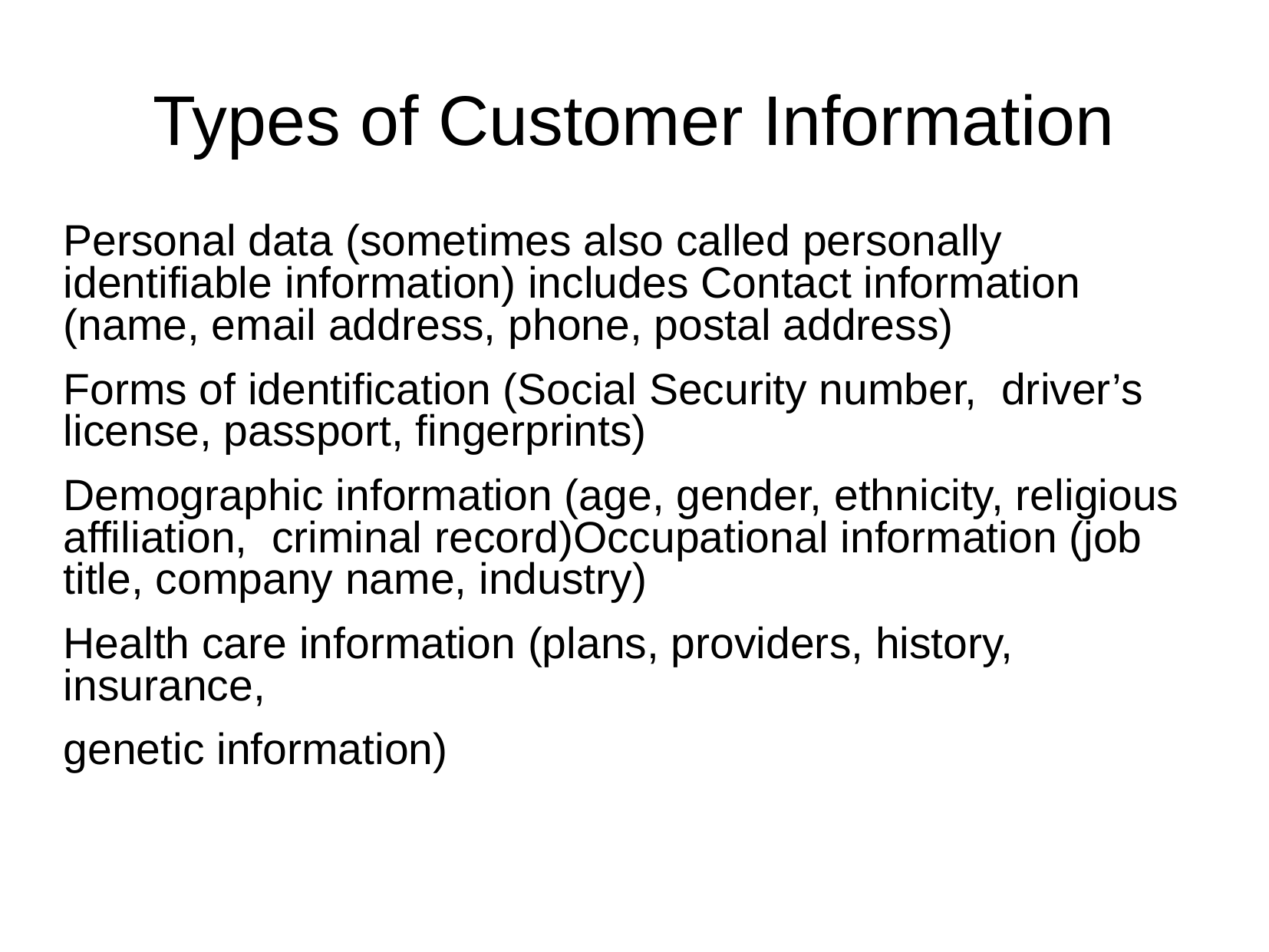

Types of Customer Information
Personal data (sometimes also called personally identifiable information) includes Contact information (name, email address, phone, postal address)
Forms of identification (Social Security number,  driver’s license, passport, fingerprints)
Demographic information (age, gender, ethnicity, religious affiliation,  criminal record)Occupational information (job title, company name, industry)
Health care information (plans, providers, history, insurance,
genetic information)